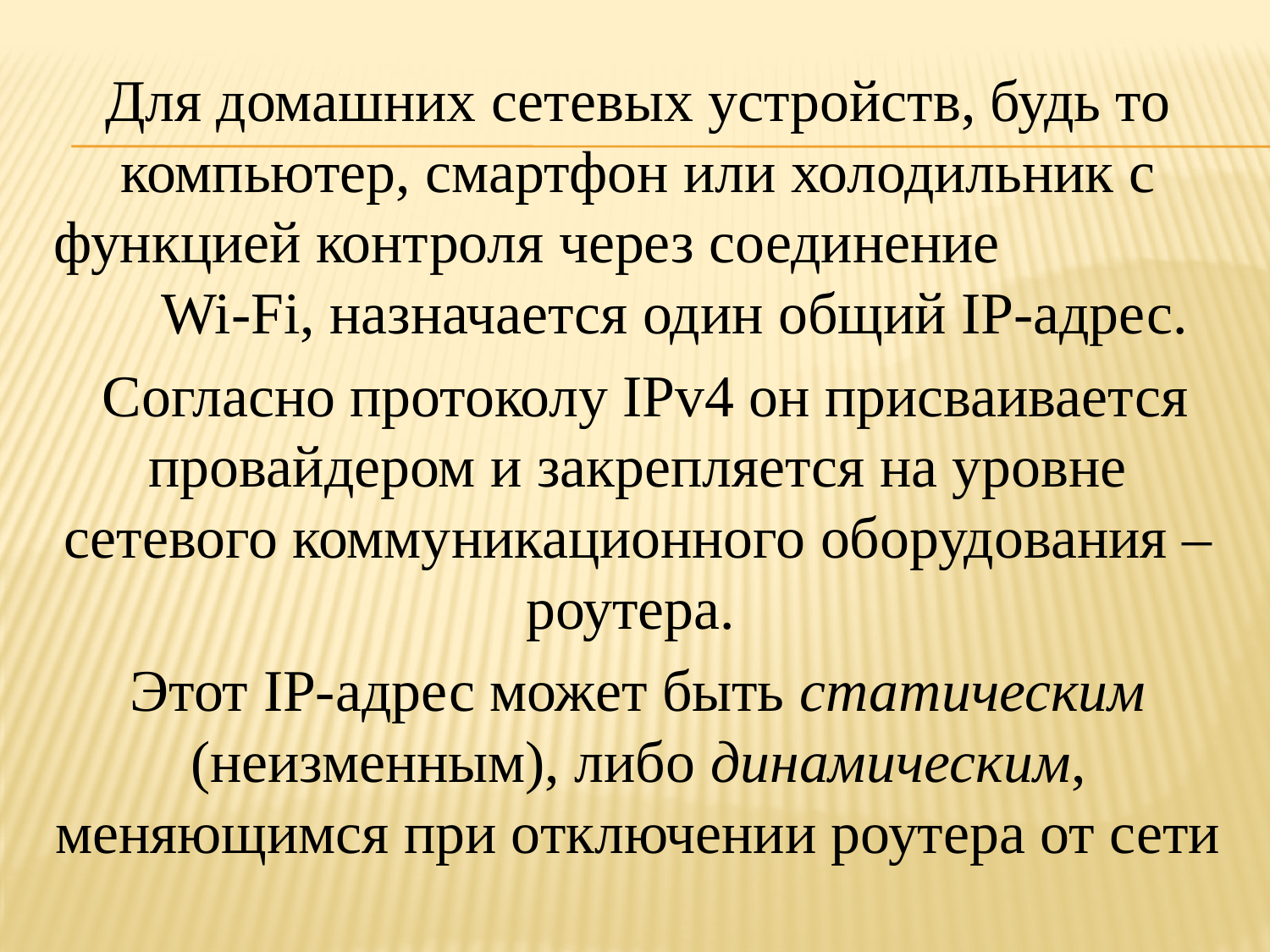

Для домашних сетевых устройств, будь то компьютер, смартфон или холодильник с функцией контроля через соединение                     Wi-Fi, назначается один общий IP-адрес.
 Согласно протоколу IPv4 он присваивается провайдером и закрепляется на уровне сетевого коммуникационного оборудования – роутера.
Этот IP-адрес может быть статическим (неизменным), либо динамическим, меняющимся при отключении роутера от сети